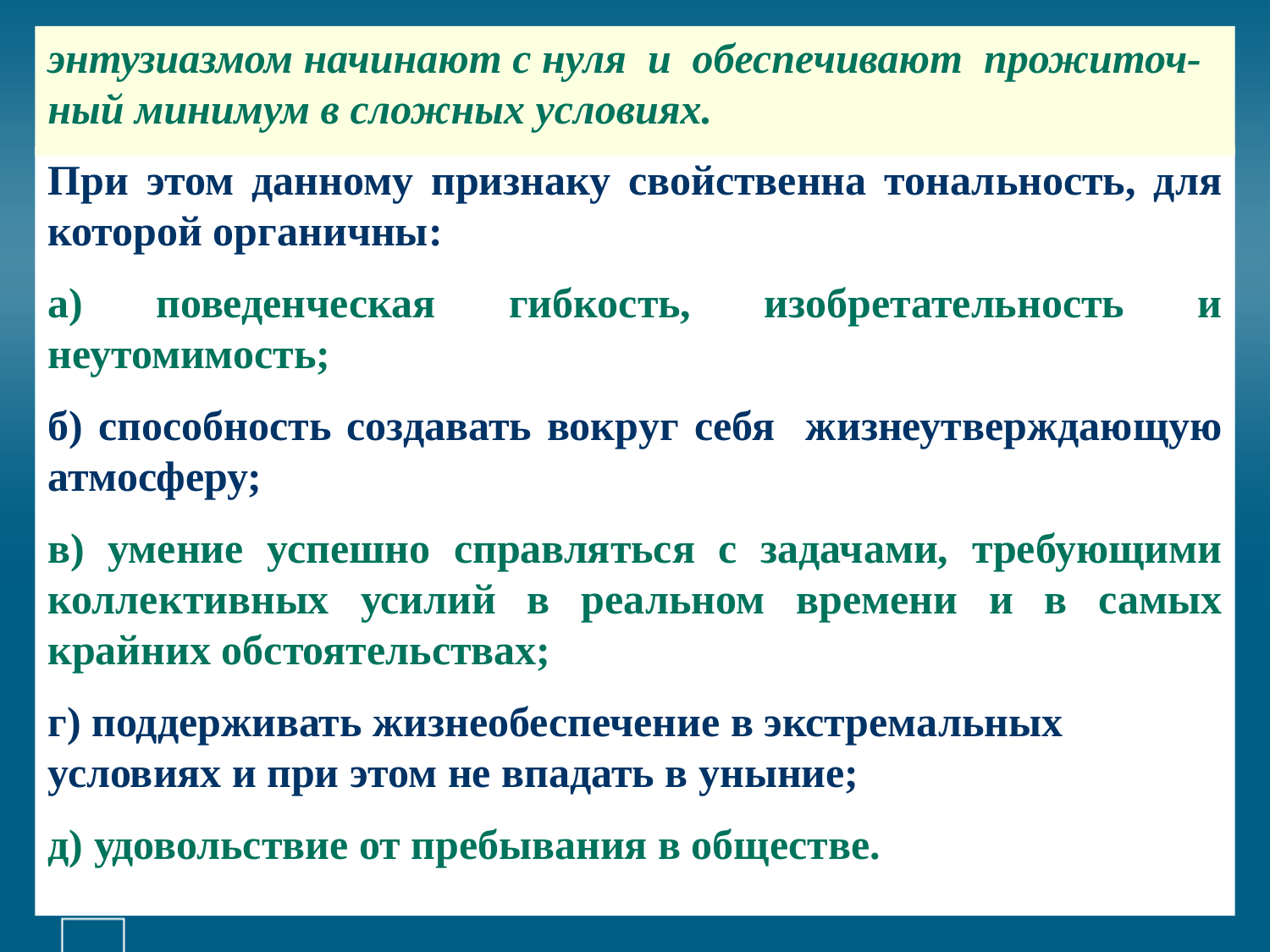

# энтузиазмом начинают с нуля  и  обеспечивают  прожиточ-ный минимум в сложных условиях.
При этом данному признаку свойственна тональность, для которой органичны:
а) поведенческая гибкость, изобретательность и неутомимость;
б) способность создавать вокруг себя  жизнеутверждающую атмосферу;
в) умение успешно справляться с задачами, требующими коллективных усилий в реальном времени и в самых крайних обстоятельствах;
г) поддерживать жизнеобеспечение в экстремальных условиях и при этом не впадать в уныние;
д) удовольствие от пребывания в обществе.